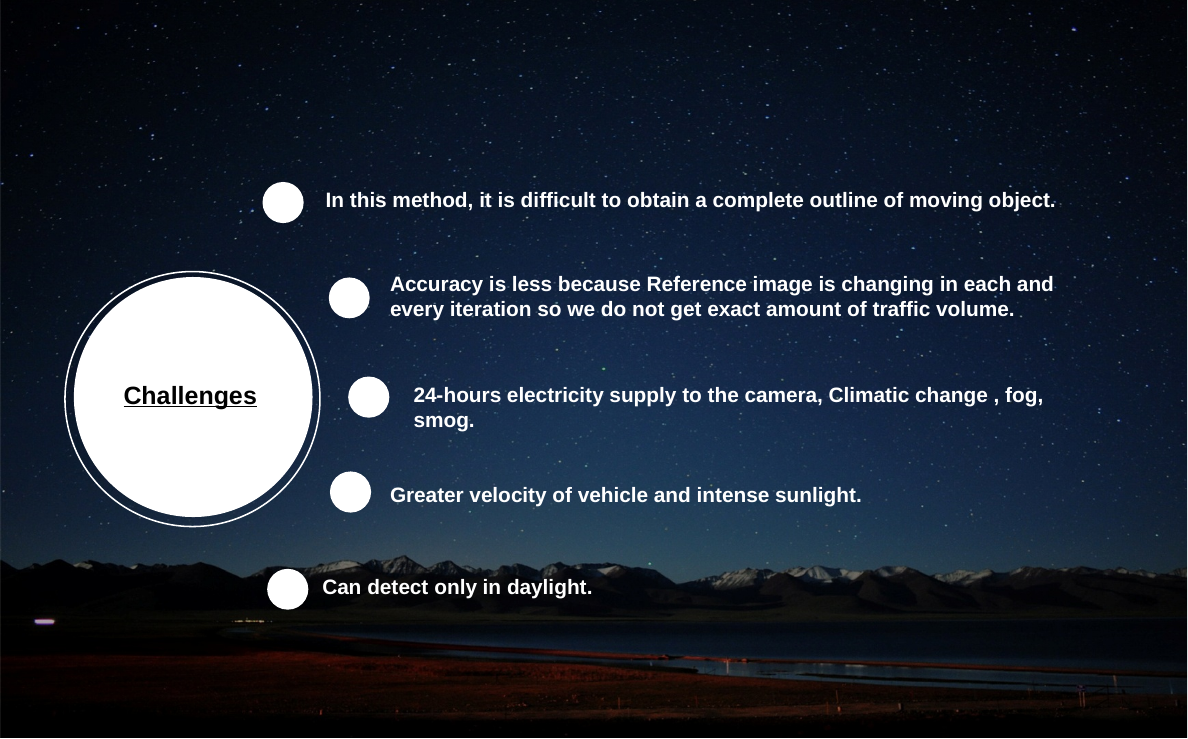

In this method, it is difficult to obtain a complete outline of moving object.
Accuracy is less because Reference image is changing in each and every iteration so we do not get exact amount of traffic volume.

Challenges

24-hours electricity supply to the camera, Climatic change , fog, smog.

Greater velocity of vehicle and intense sunlight.

Can detect only in daylight.